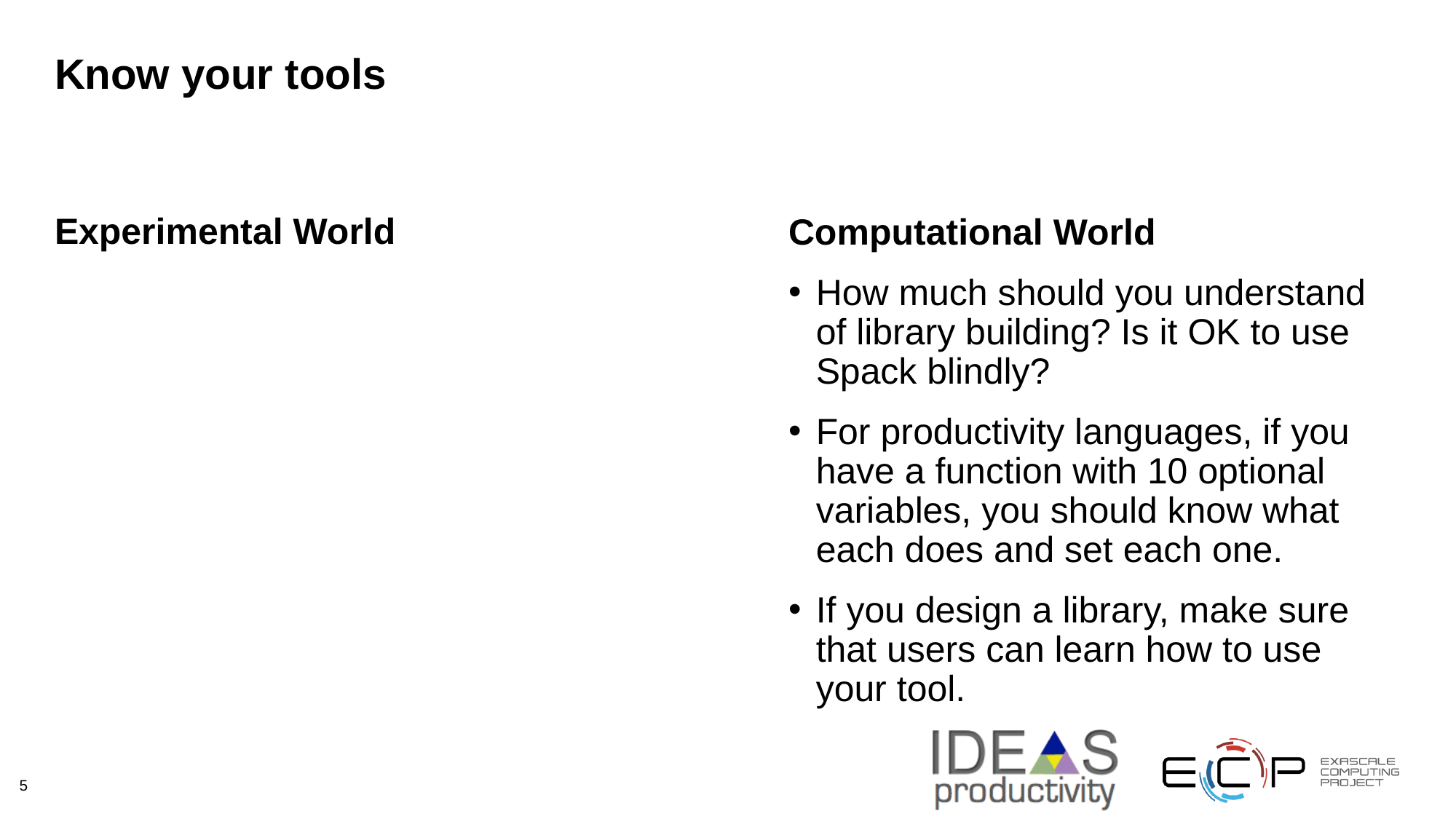

# Know your tools
Experimental World

Computational World
How much should you understand of library building? Is it OK to use Spack blindly?
For productivity languages, if you have a function with 10 optional variables, you should know what each does and set each one.
If you design a library, make sure that users can learn how to use your tool.